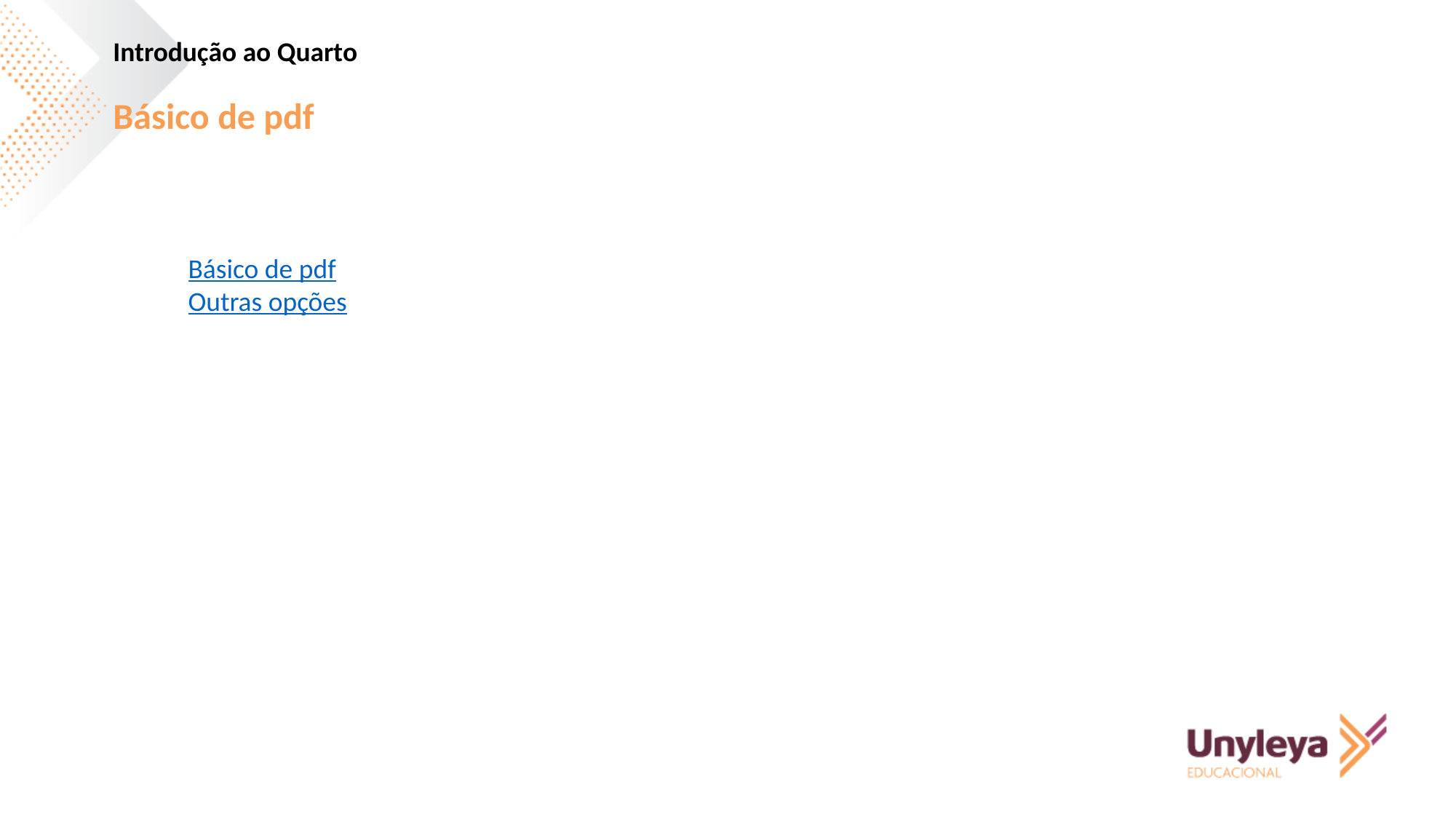

Introdução ao Quarto
Básico de pdf
Básico de pdf
Outras opções